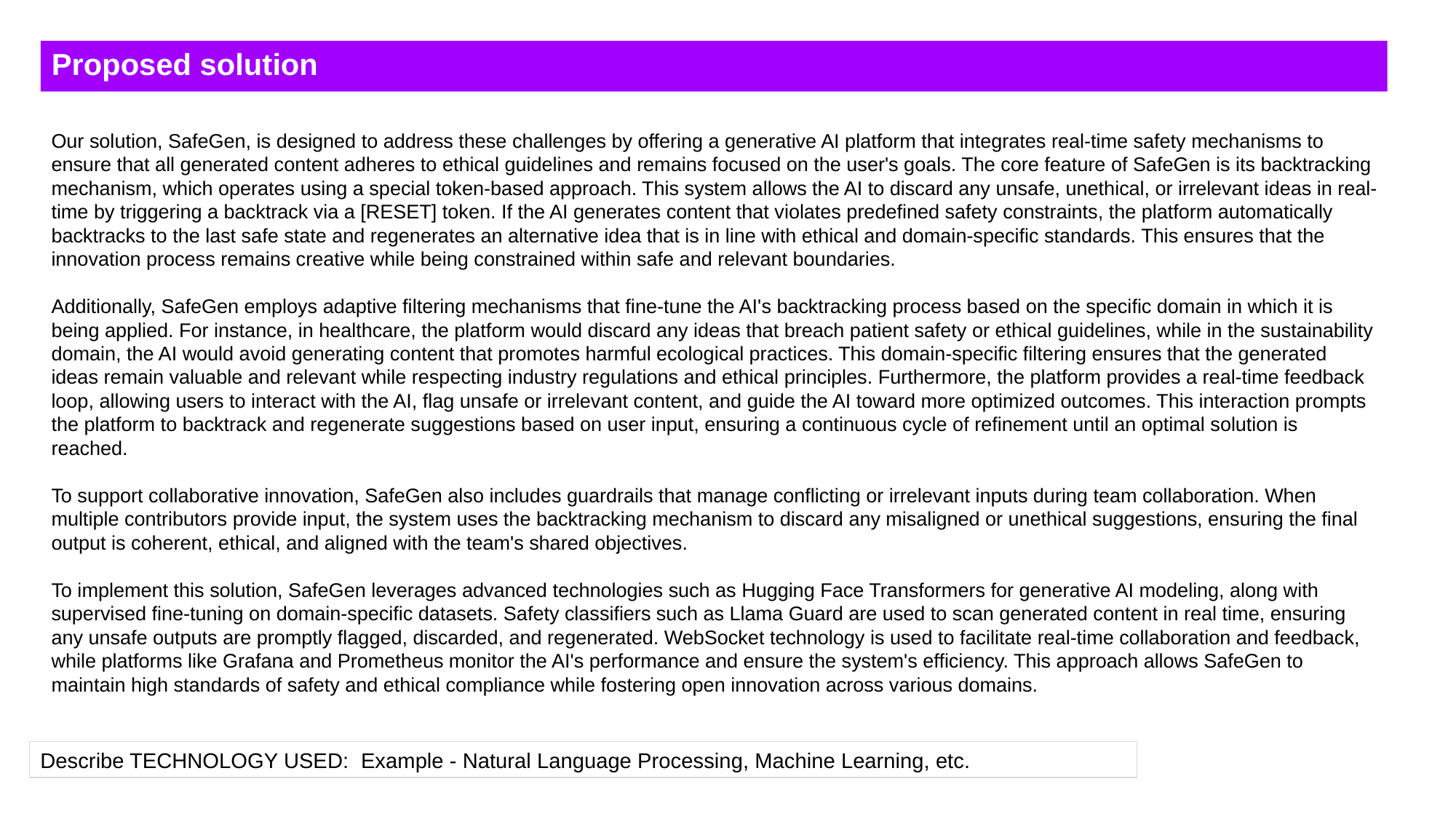

Proposed solution
Our solution, SafeGen, is designed to address these challenges by offering a generative AI platform that integrates real-time safety mechanisms to ensure that all generated content adheres to ethical guidelines and remains focused on the user's goals. The core feature of SafeGen is its backtracking mechanism, which operates using a special token-based approach. This system allows the AI to discard any unsafe, unethical, or irrelevant ideas in real-time by triggering a backtrack via a [RESET] token. If the AI generates content that violates predefined safety constraints, the platform automatically backtracks to the last safe state and regenerates an alternative idea that is in line with ethical and domain-specific standards. This ensures that the innovation process remains creative while being constrained within safe and relevant boundaries.

Additionally, SafeGen employs adaptive filtering mechanisms that fine-tune the AI's backtracking process based on the specific domain in which it is being applied. For instance, in healthcare, the platform would discard any ideas that breach patient safety or ethical guidelines, while in the sustainability domain, the AI would avoid generating content that promotes harmful ecological practices. This domain-specific filtering ensures that the generated ideas remain valuable and relevant while respecting industry regulations and ethical principles. Furthermore, the platform provides a real-time feedback loop, allowing users to interact with the AI, flag unsafe or irrelevant content, and guide the AI toward more optimized outcomes. This interaction prompts the platform to backtrack and regenerate suggestions based on user input, ensuring a continuous cycle of refinement until an optimal solution is reached.

To support collaborative innovation, SafeGen also includes guardrails that manage conflicting or irrelevant inputs during team collaboration. When multiple contributors provide input, the system uses the backtracking mechanism to discard any misaligned or unethical suggestions, ensuring the final output is coherent, ethical, and aligned with the team's shared objectives.

To implement this solution, SafeGen leverages advanced technologies such as Hugging Face Transformers for generative AI modeling, along with supervised fine-tuning on domain-specific datasets. Safety classifiers such as Llama Guard are used to scan generated content in real time, ensuring any unsafe outputs are promptly flagged, discarded, and regenerated. WebSocket technology is used to facilitate real-time collaboration and feedback, while platforms like Grafana and Prometheus monitor the AI's performance and ensure the system's efficiency. This approach allows SafeGen to maintain high standards of safety and ethical compliance while fostering open innovation across various domains.

Describe TECHNOLOGY USED:  Example - Natural Language Processing, Machine Learning, etc.